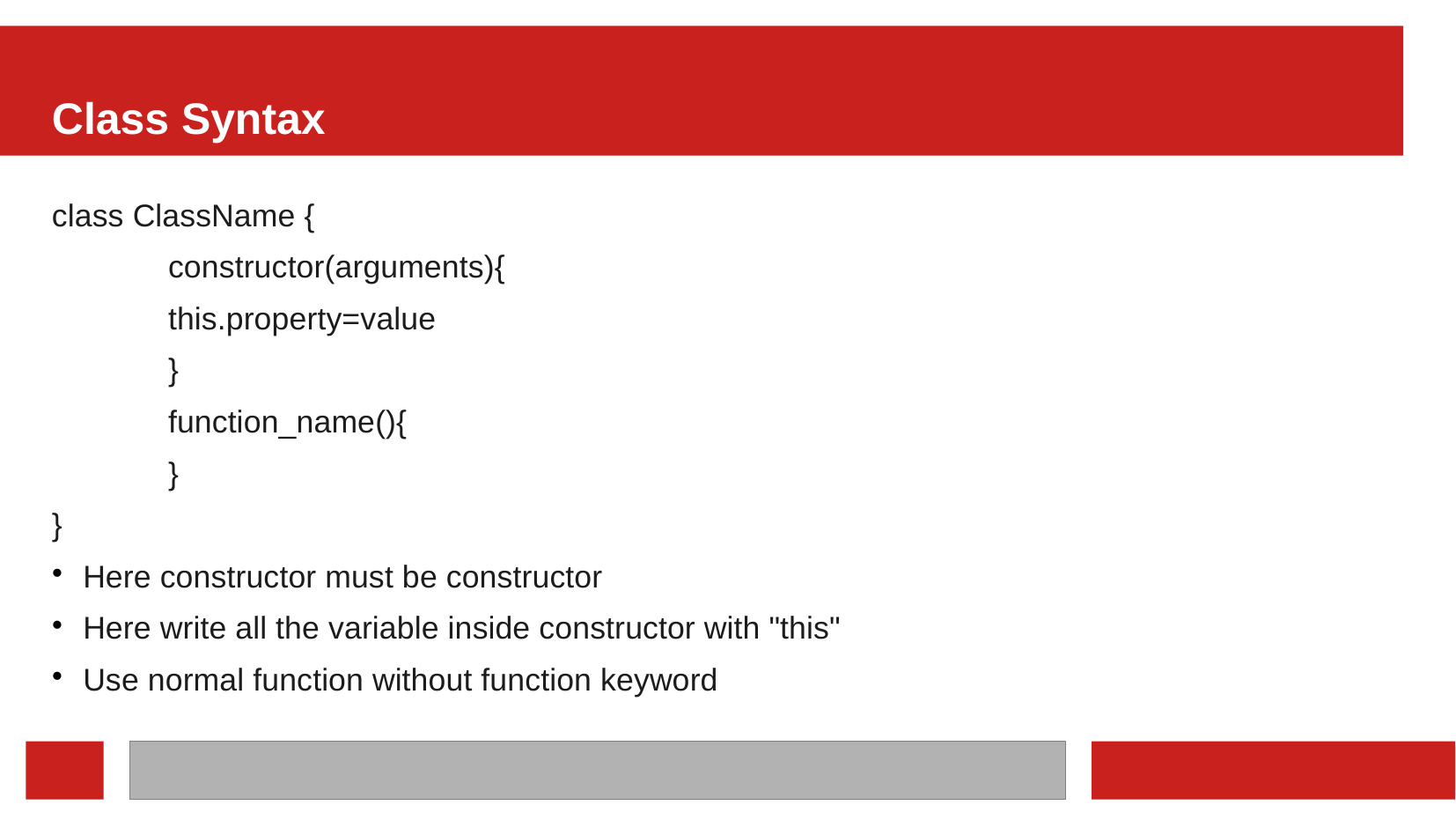

Class Syntax
class ClassName {
	constructor(arguments){
		this.property=value
	}
	function_name(){
	}
}
Here constructor must be constructor
Here write all the variable inside constructor with "this"
Use normal function without function keyword